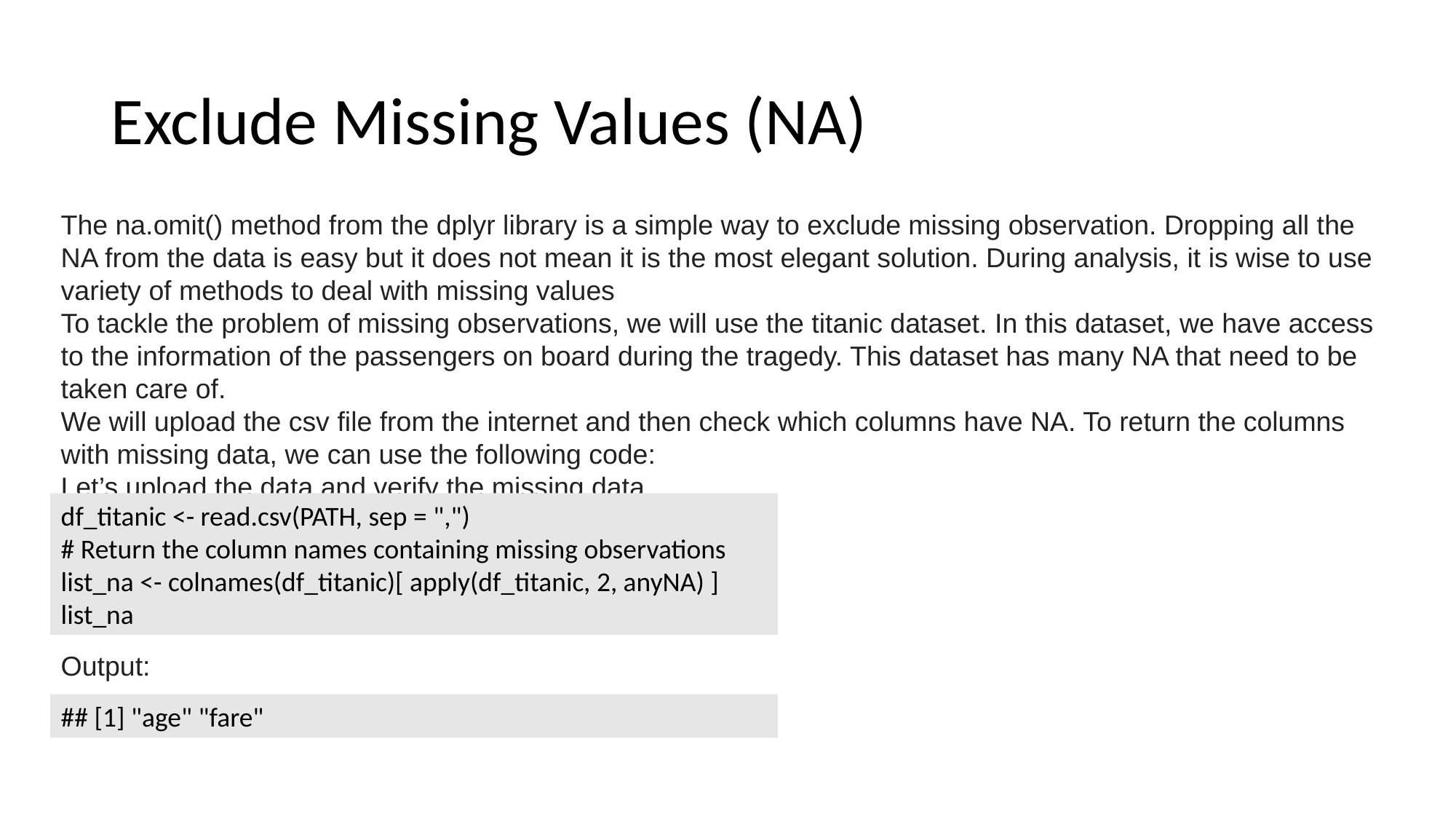

# Exclude Missing Values (NA)
The na.omit() method from the dplyr library is a simple way to exclude missing observation. Dropping all the NA from the data is easy but it does not mean it is the most elegant solution. During analysis, it is wise to use variety of methods to deal with missing values
To tackle the problem of missing observations, we will use the titanic dataset. In this dataset, we have access to the information of the passengers on board during the tragedy. This dataset has many NA that need to be taken care of.
We will upload the csv file from the internet and then check which columns have NA. To return the columns with missing data, we can use the following code:
Let’s upload the data and verify the missing data.
df_titanic <- read.csv(PATH, sep = ",")
# Return the column names containing missing observations list_na <- colnames(df_titanic)[ apply(df_titanic, 2, anyNA) ] list_na
Output:
## [1] "age" "fare"